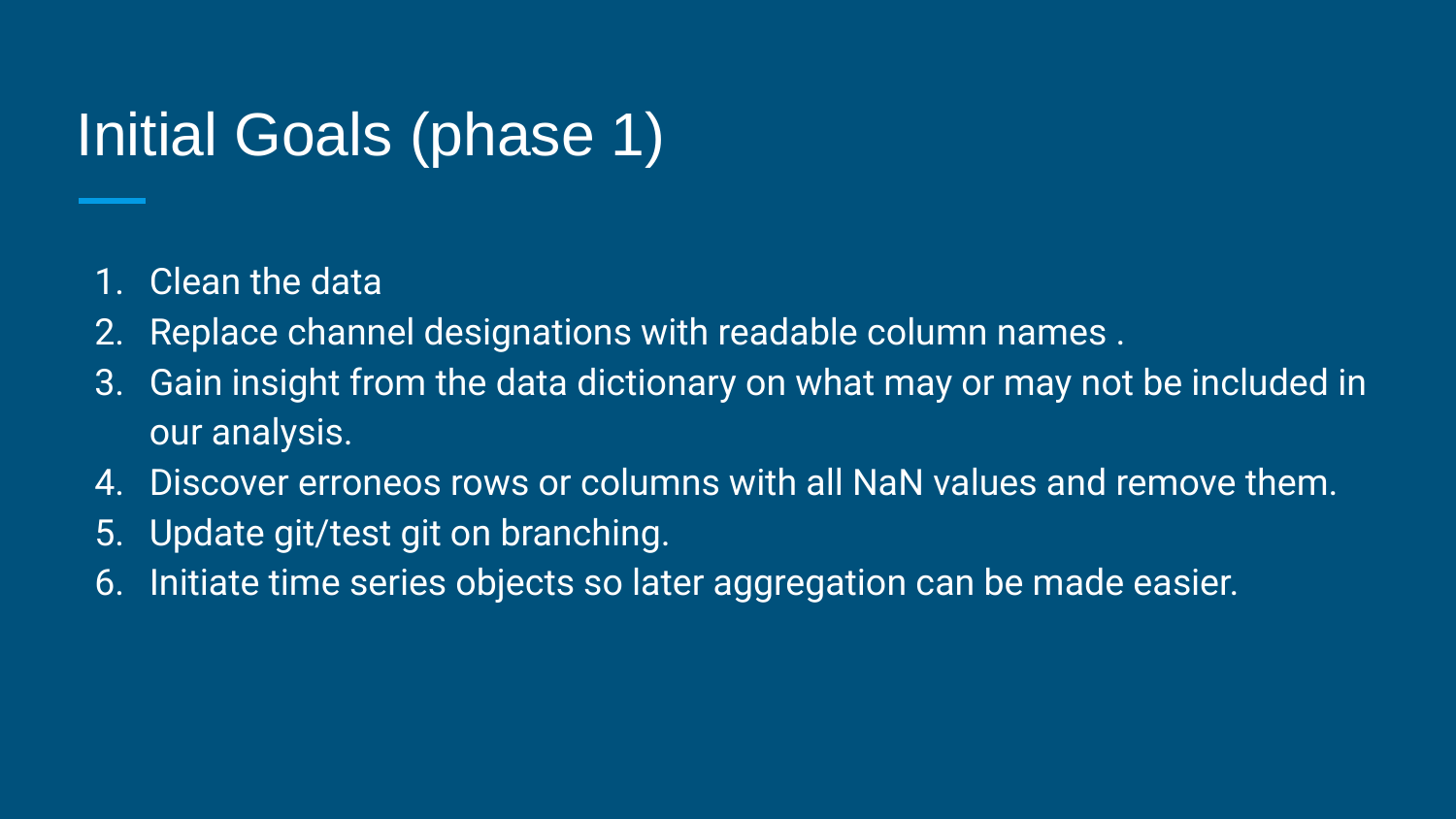

# Initial Goals (phase 1)
Clean the data
Replace channel designations with readable column names .
Gain insight from the data dictionary on what may or may not be included in our analysis.
Discover erroneos rows or columns with all NaN values and remove them.
Update git/test git on branching.
Initiate time series objects so later aggregation can be made easier.